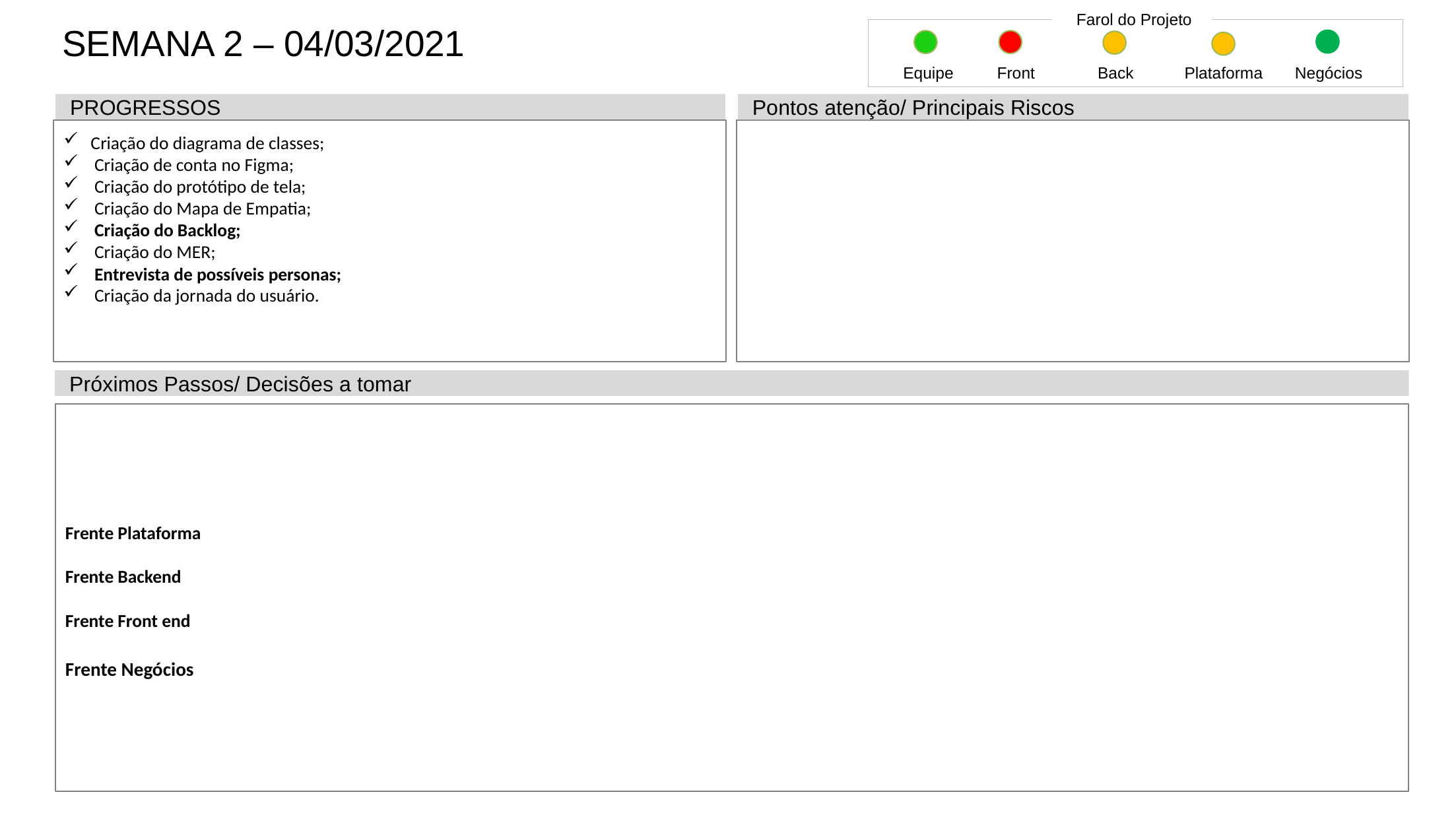

Farol do Projeto

# SEMANA 2 – 04/03/2021

Equipe
Front
Back
Plataforma
Negócios
PROGRESSOS
Pontos atenção/ Principais Riscos
Criação do diagrama de classes;
Criação de conta no Figma;
Criação do protótipo de tela;
Criação do Mapa de Empatia;
Criação do Backlog;
Criação do MER;
Entrevista de possíveis personas;
Criação da jornada do usuário.

Próximos Passos/ Decisões a tomar
Frente Plataforma

Frente Backend

Frente Front end

Frente Negócios